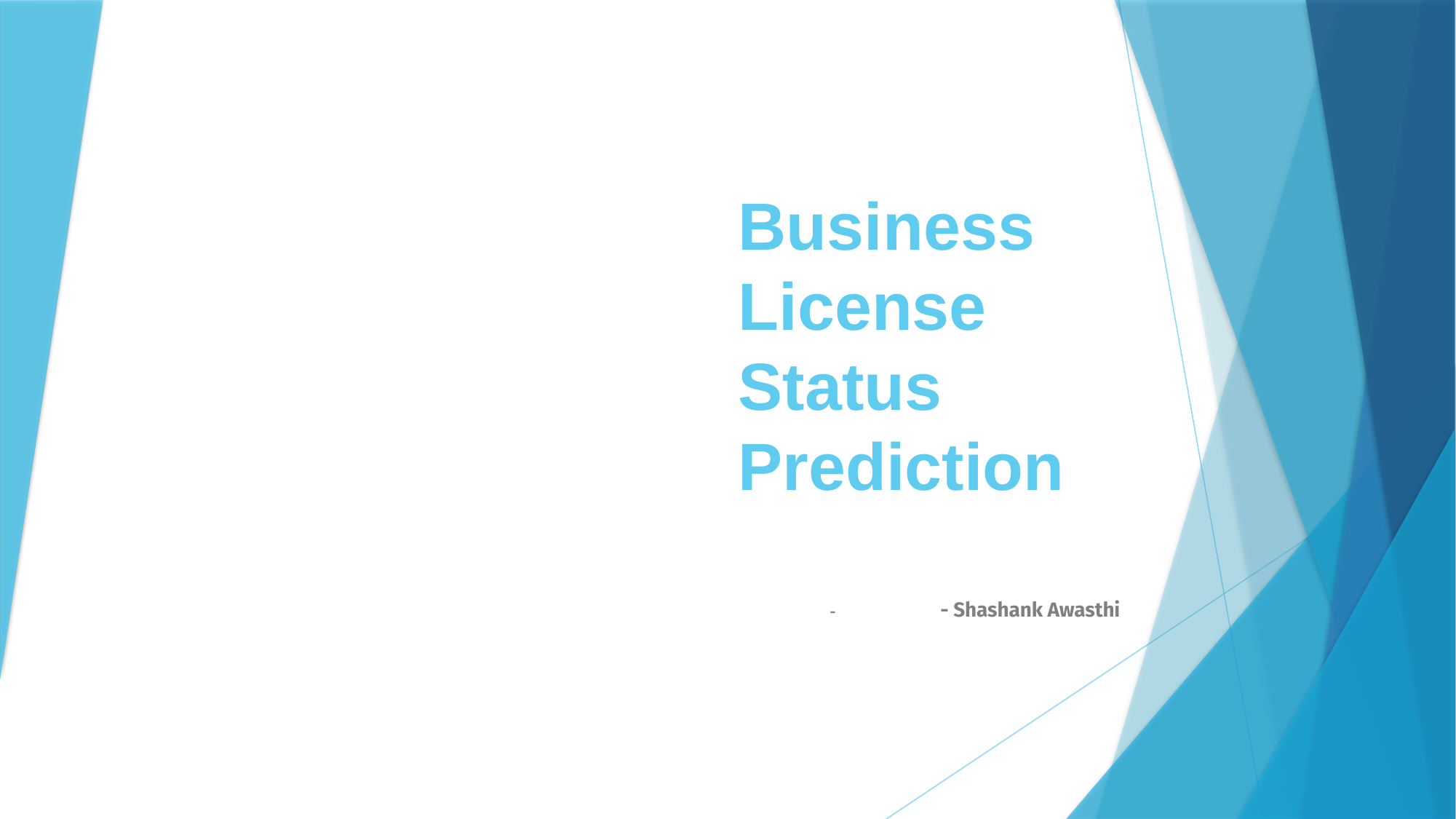

# Business License Status Prediction

						-				    - Shashank Awasthi